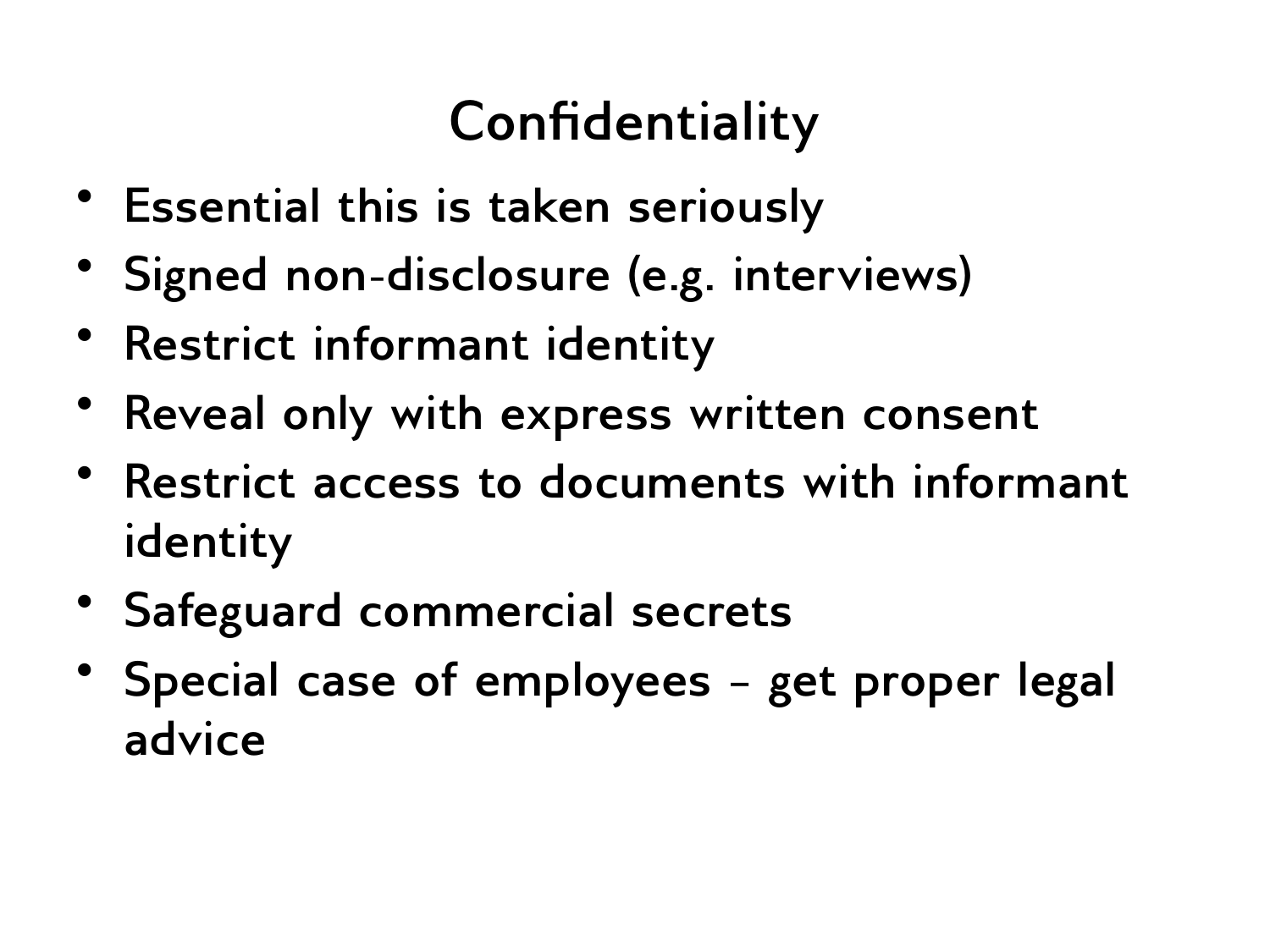

# Confidentiality
Essential this is taken seriously
Signed non-disclosure (e.g. interviews)
Restrict informant identity
Reveal only with express written consent
Restrict access to documents with informant identity
Safeguard commercial secrets
Special case of employees – get proper legal advice